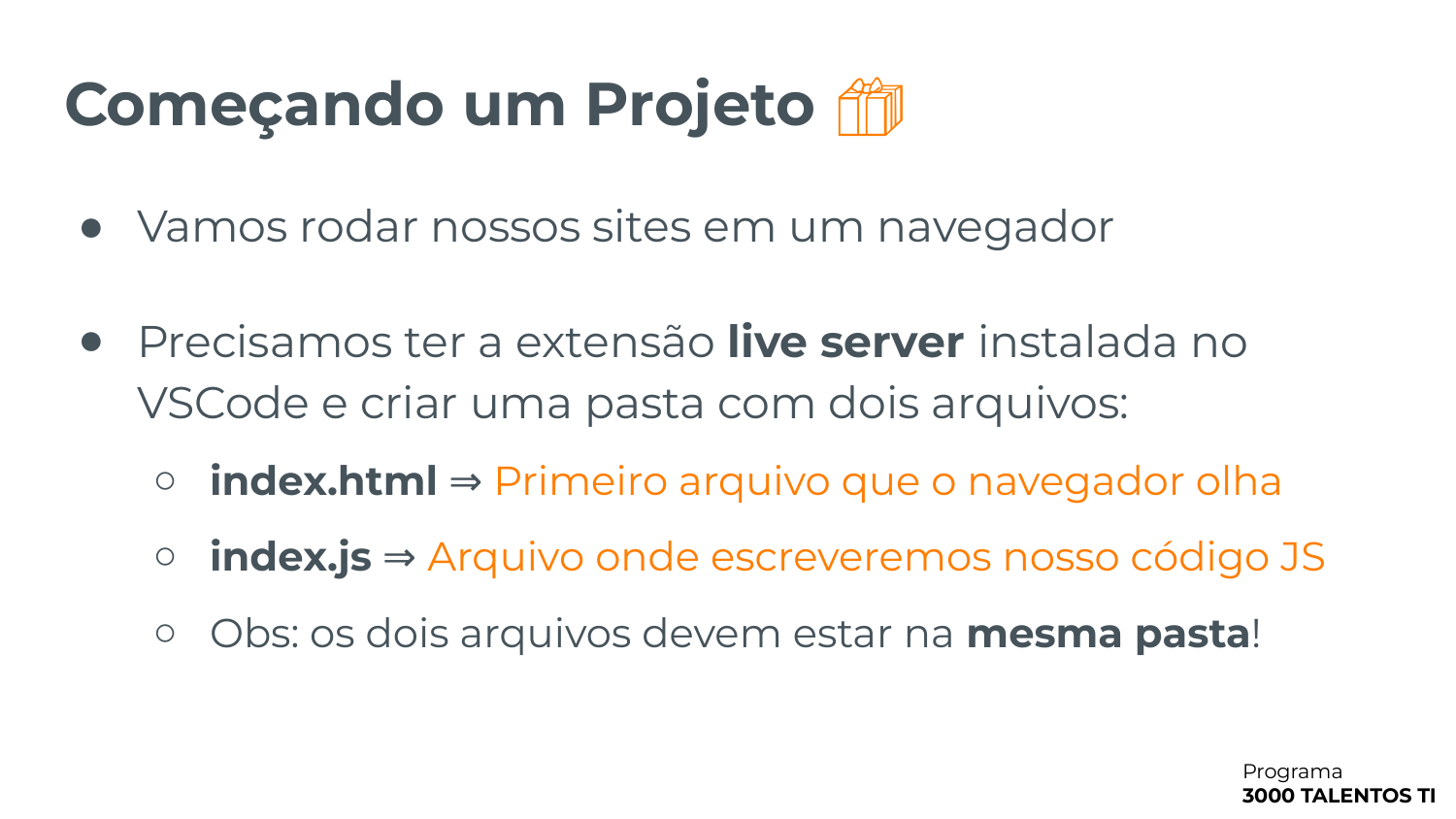

# Começando um Projeto 🎁
Vamos rodar nossos sites em um navegador
Precisamos ter a extensão live server instalada no VSCode e criar uma pasta com dois arquivos:
index.html ⇒ Primeiro arquivo que o navegador olha
index.js ⇒ Arquivo onde escreveremos nosso código JS
Obs: os dois arquivos devem estar na mesma pasta!